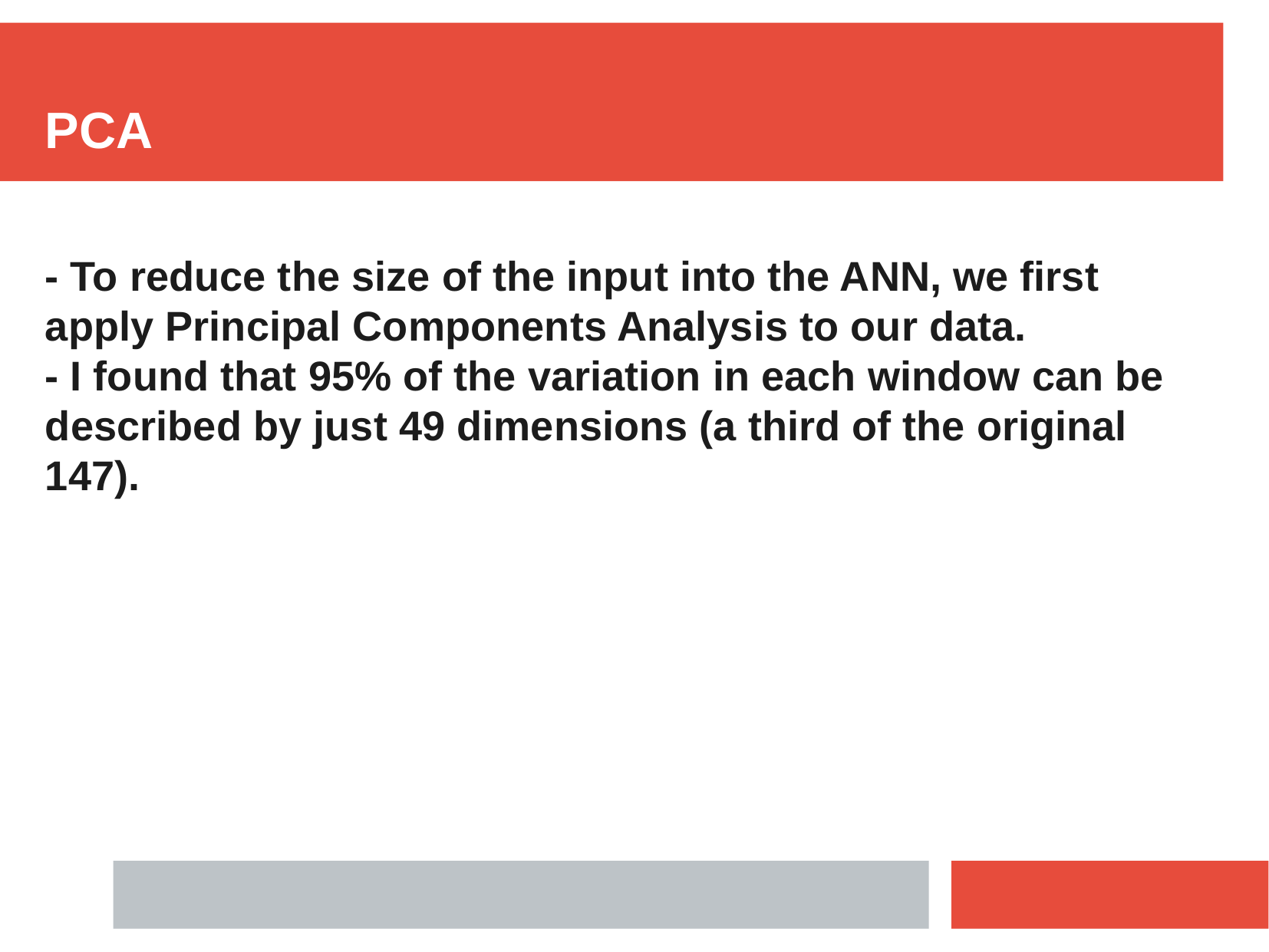

PCA
- To reduce the size of the input into the ANN, we first apply Principal Components Analysis to our data.
- I found that 95% of the variation in each window can be described by just 49 dimensions (a third of the original 147).